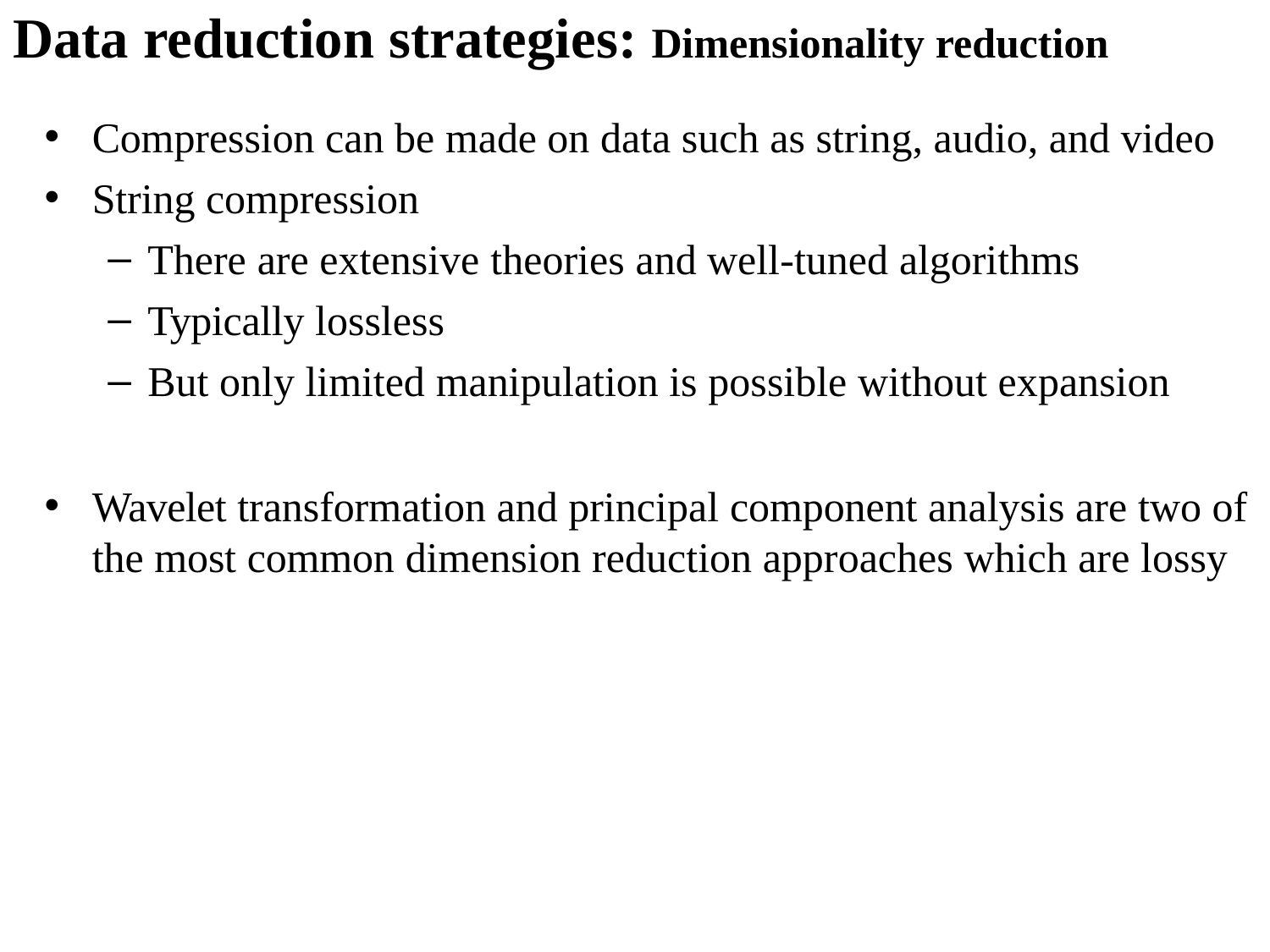

# Data reduction strategies: Dimensionality reduction
Compression can be made on data such as string, audio, and video
String compression
There are extensive theories and well-tuned algorithms
Typically lossless
But only limited manipulation is possible without expansion

Wavelet transformation and principal component analysis are two of
the most common dimension reduction approaches which are lossy